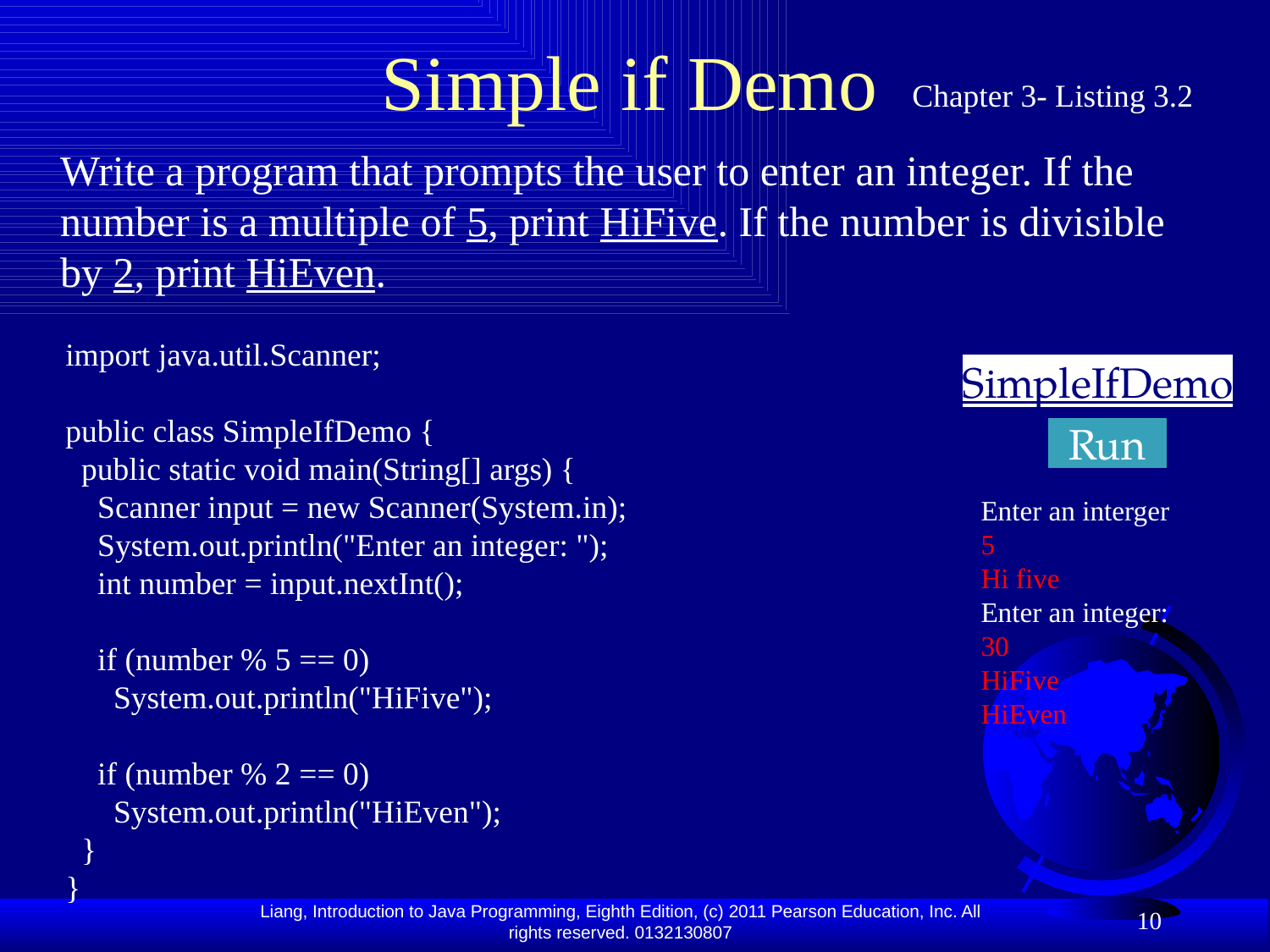

# Simple if Demo
Chapter 3- Listing 3.2
Write a program that prompts the user to enter an integer. If the number is a multiple of 5, print HiFive. If the number is divisible by 2, print HiEven.
import java.util.Scanner;
public class SimpleIfDemo {
  public static void main(String[] args) {
    Scanner input = new Scanner(System.in);
    System.out.println("Enter an integer: ");
    int number = input.nextInt();
    if (number % 5 == 0)
      System.out.println("HiFive");
    if (number % 2 == 0)
      System.out.println("HiEven");
  }
}
SimpleIfDemo
Run
Enter an interger
5
Hi five
Enter an integer:
30
HiFive
HiEven
10